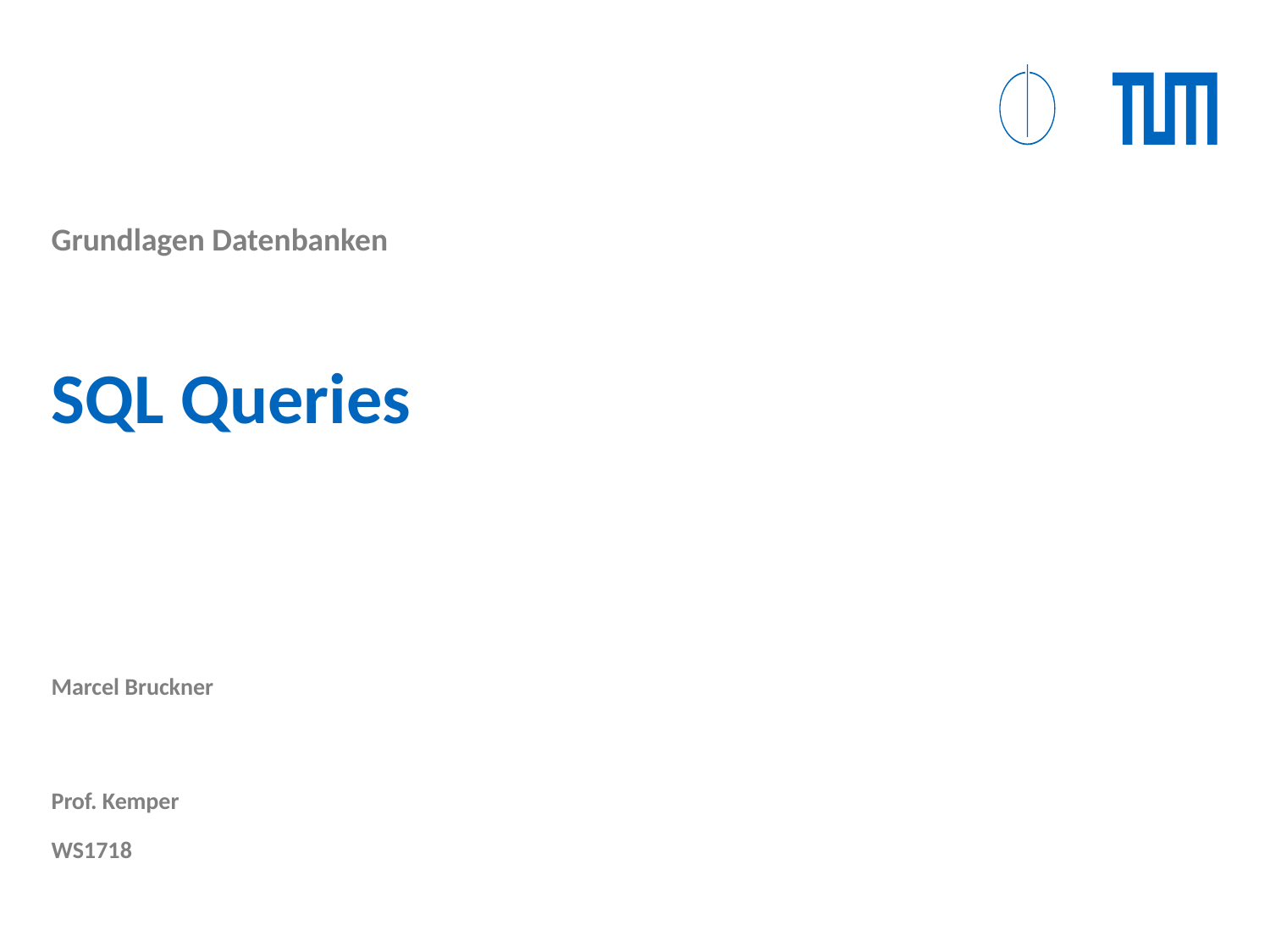

Grundlagen Datenbanken

# SQL Queries
Marcel Bruckner

Prof. Kemper
WS1718